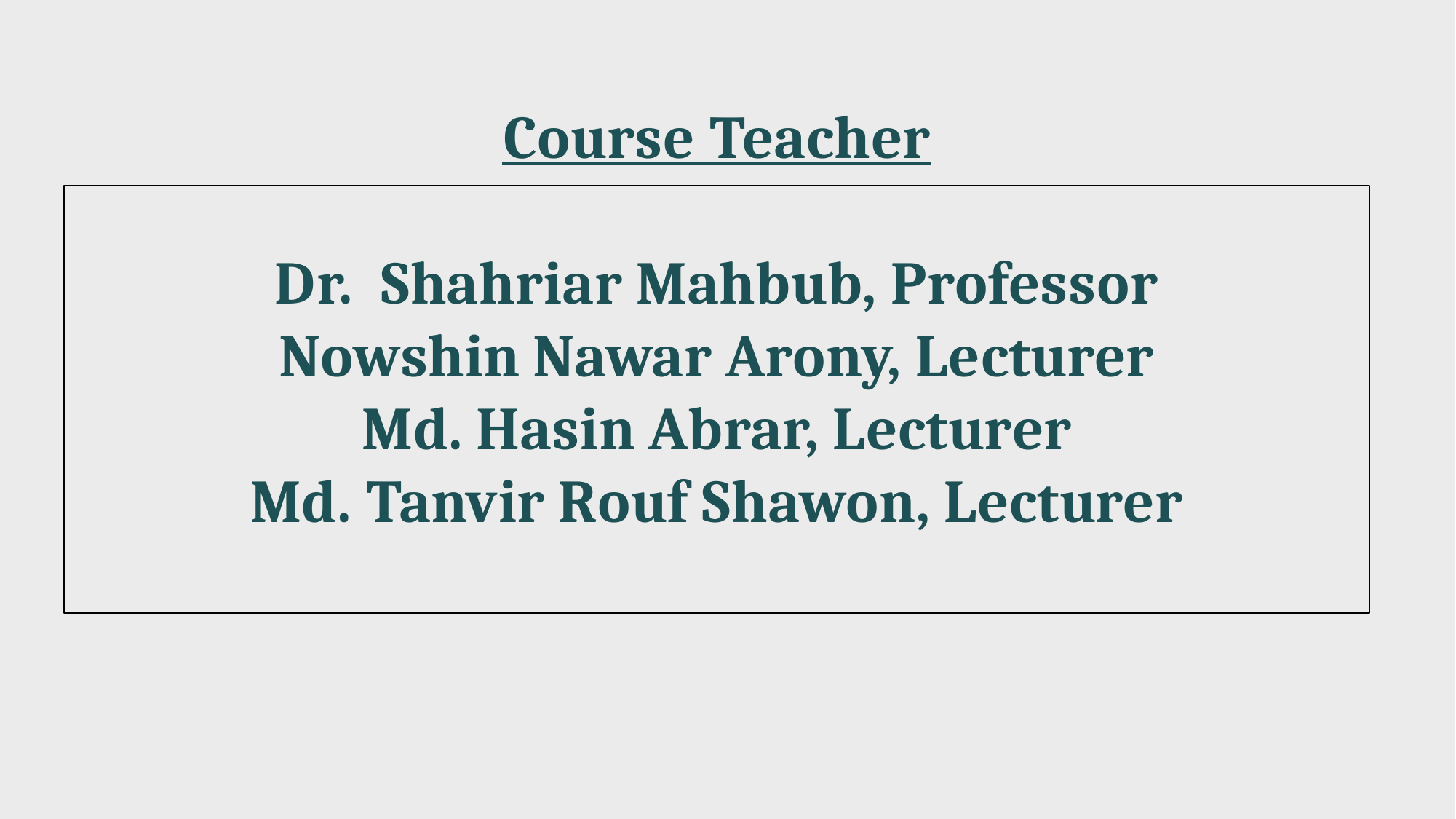

# Course Teacher Dr.  Shahriar Mahbub, Professor Nowshin Nawar Arony, Lecturer Md. Hasin Abrar, Lecturer Md. Tanvir Rouf Shawon, Lecturer